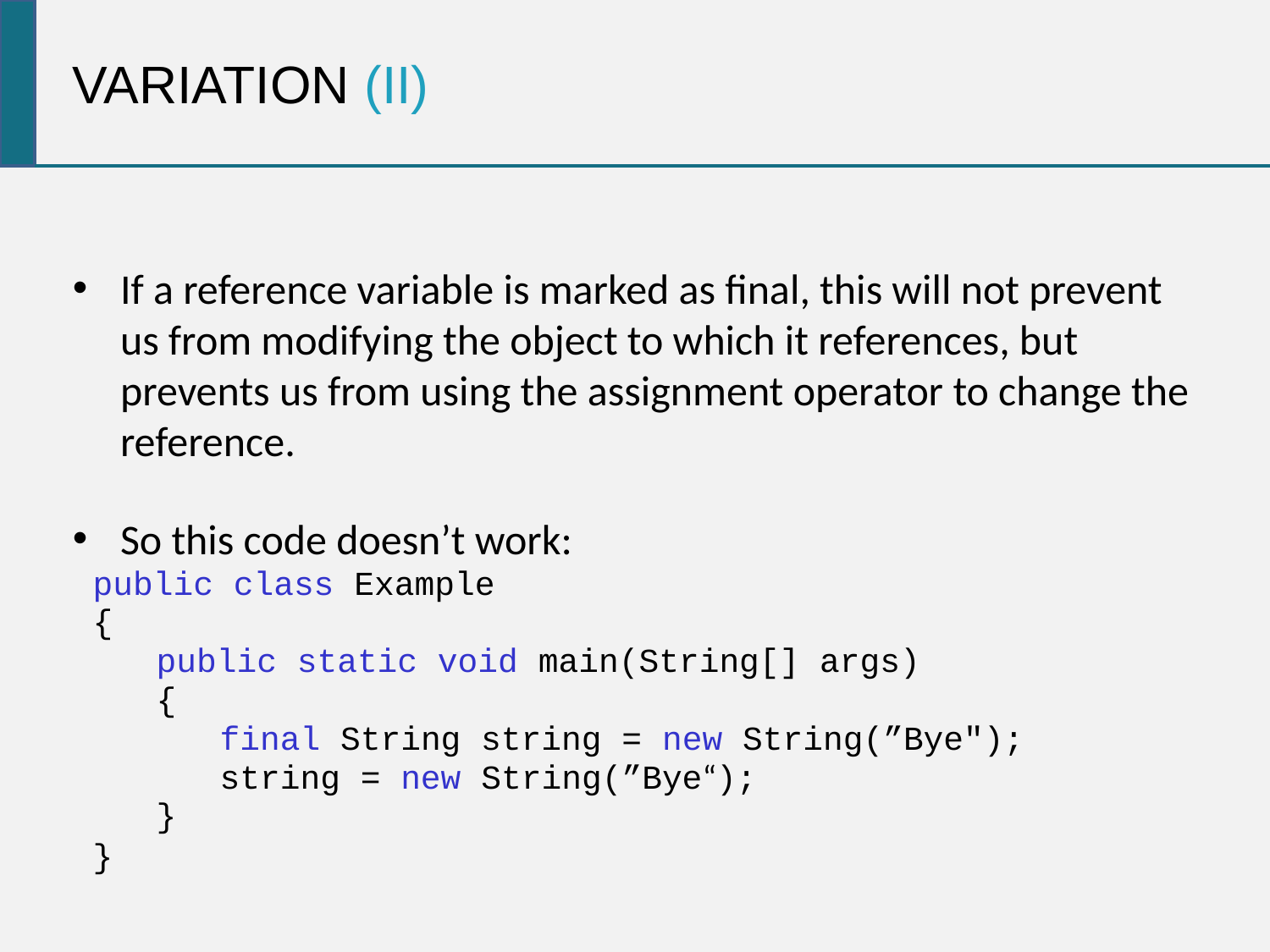

Variation (ii)

If a reference variable is marked as final, this will not prevent us from modifying the object to which it references, but prevents us from using the assignment operator to change the reference.

So this code doesn’t work:
 public class Example
 {
 public static void main(String[] args)
 {
 final String string = new String(”Bye");
 string = new String(”Bye“);
 }
 }